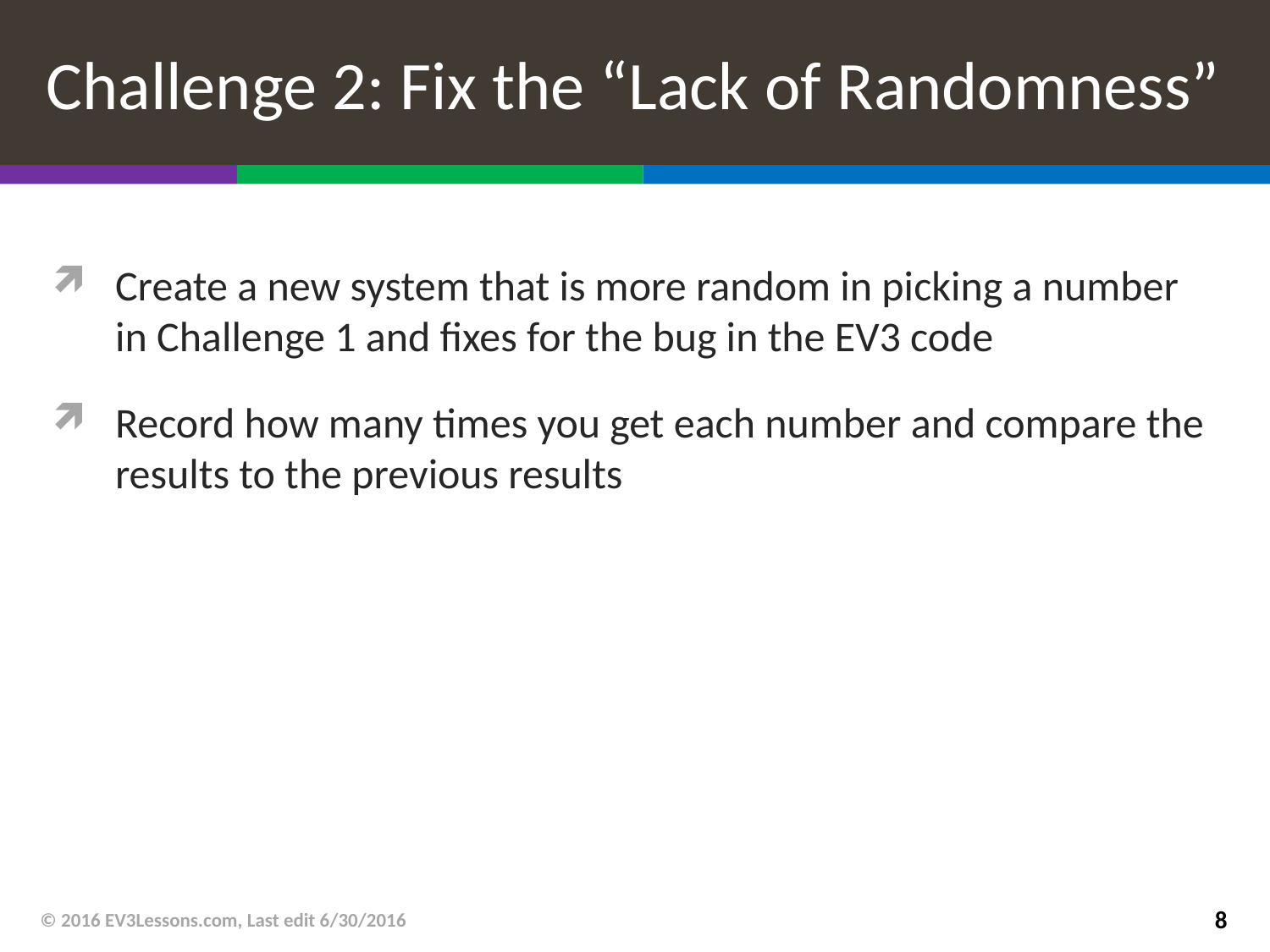

# Challenge 2: Fix the “Lack of Randomness”
Create a new system that is more random in picking a number in Challenge 1 and fixes for the bug in the EV3 code
Record how many times you get each number and compare the results to the previous results
© 2016 EV3Lessons.com, Last edit 6/30/2016
8